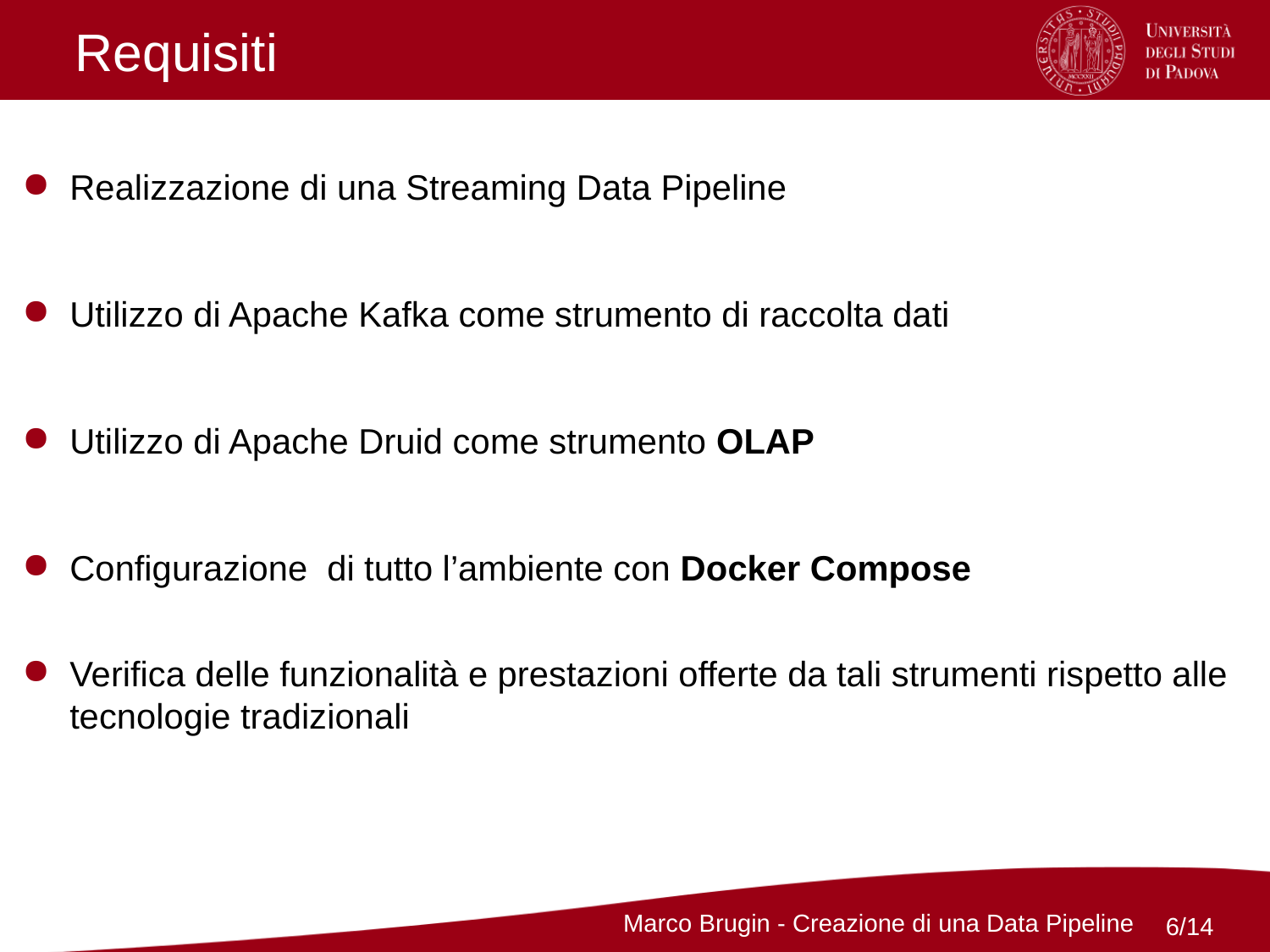

Requisiti
Realizzazione di una Streaming Data Pipeline

Utilizzo di Apache Kafka come strumento di raccolta dati

Utilizzo di Apache Druid come strumento OLAP

Configurazione  di tutto l’ambiente con Docker Compose

Verifica delle funzionalità e prestazioni offerte da tali strumenti rispetto alle tecnologie tradizionali

6/14
Marco Brugin - Creazione di una Data Pipeline